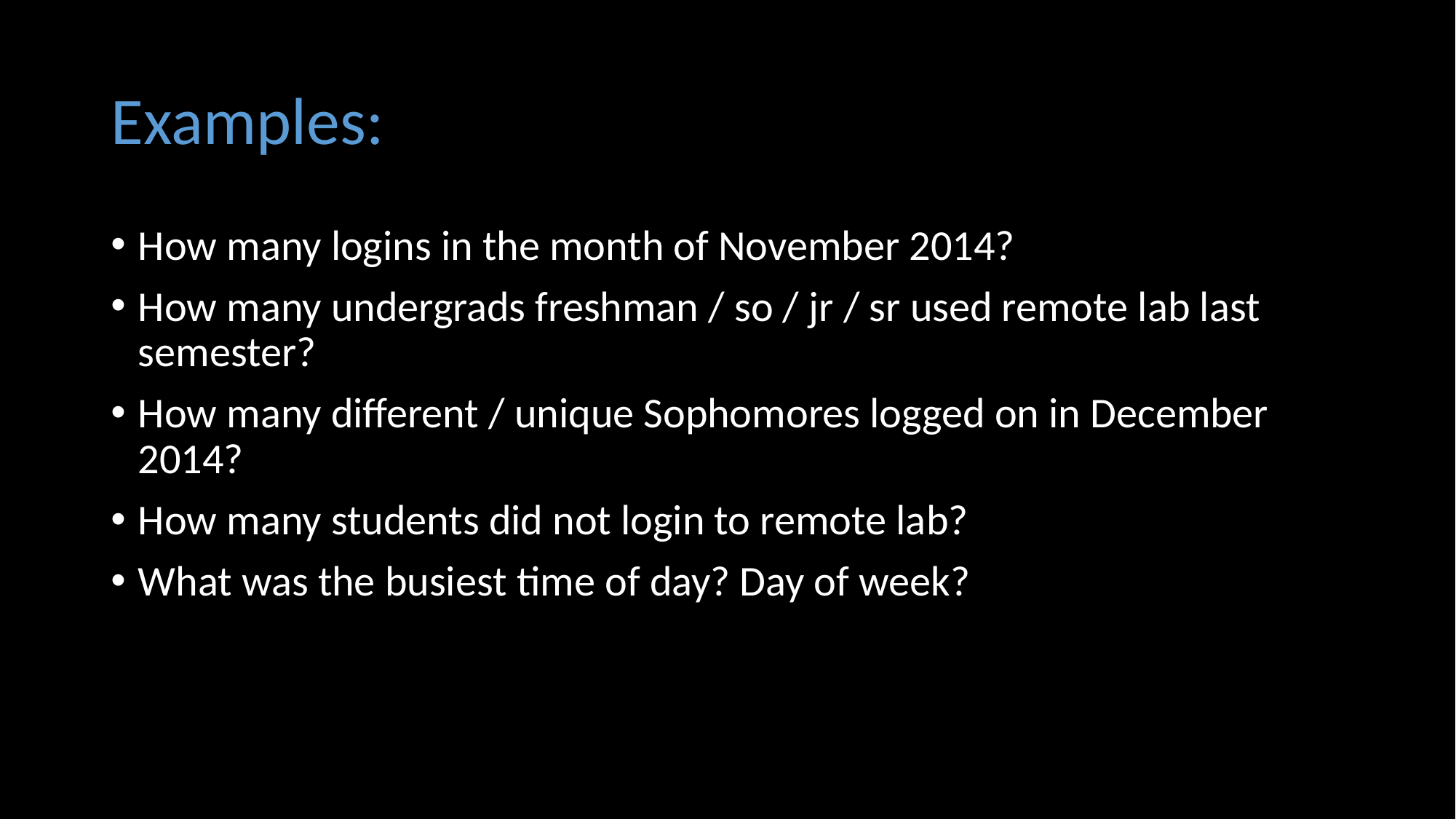

# Examples:
How many logins in the month of November 2014?
How many undergrads freshman / so / jr / sr used remote lab last semester?
How many different / unique Sophomores logged on in December 2014?
How many students did not login to remote lab?
What was the busiest time of day? Day of week?